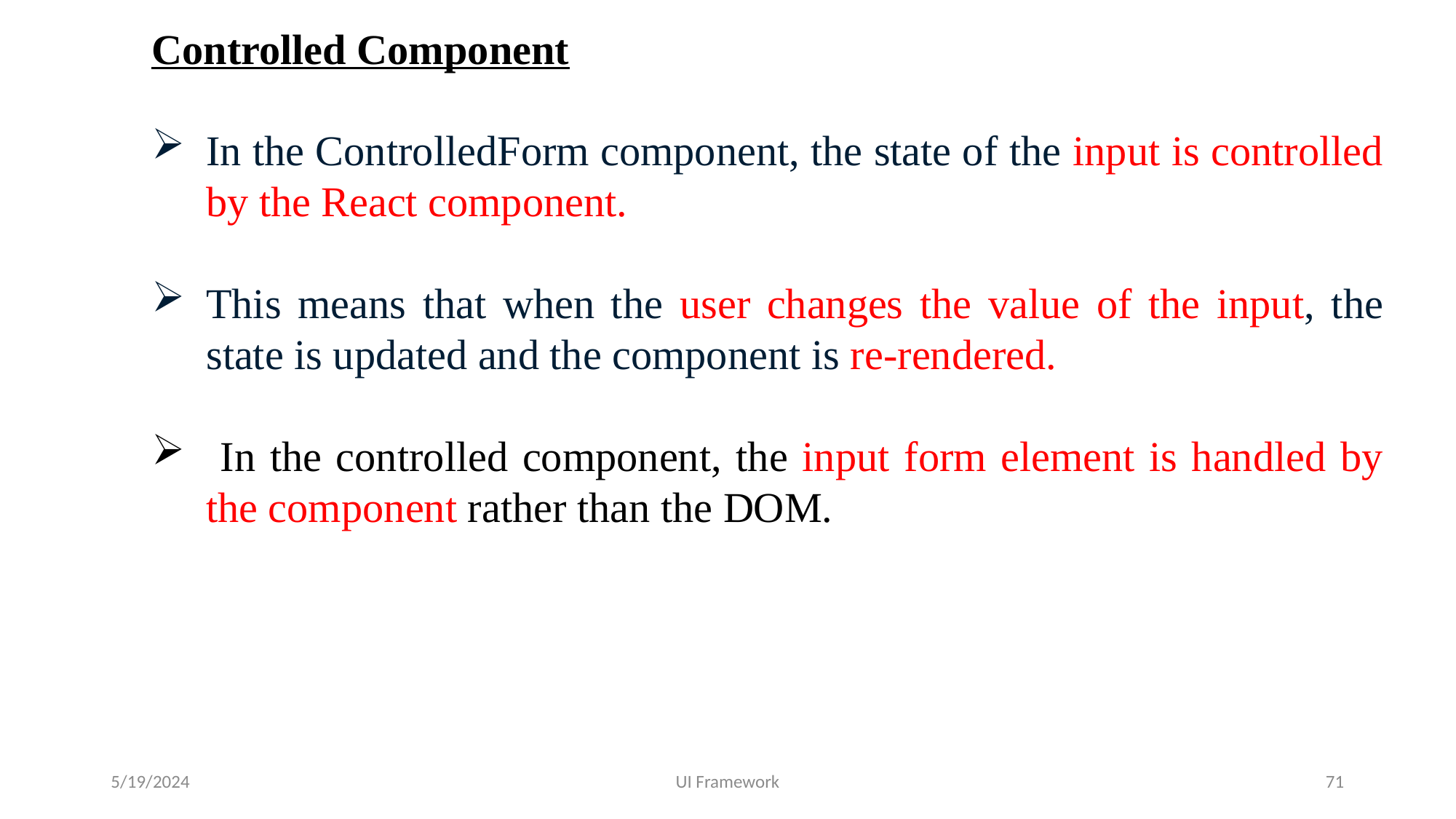

Controlled Component

In the ControlledForm component, the state of the input is controlled by the React component.

This means that when the user changes the value of the input, the state is updated and the component is re-rendered.

 In the controlled component, the input form element is handled by the component rather than the DOM.

5/19/2024
UI Framework
71